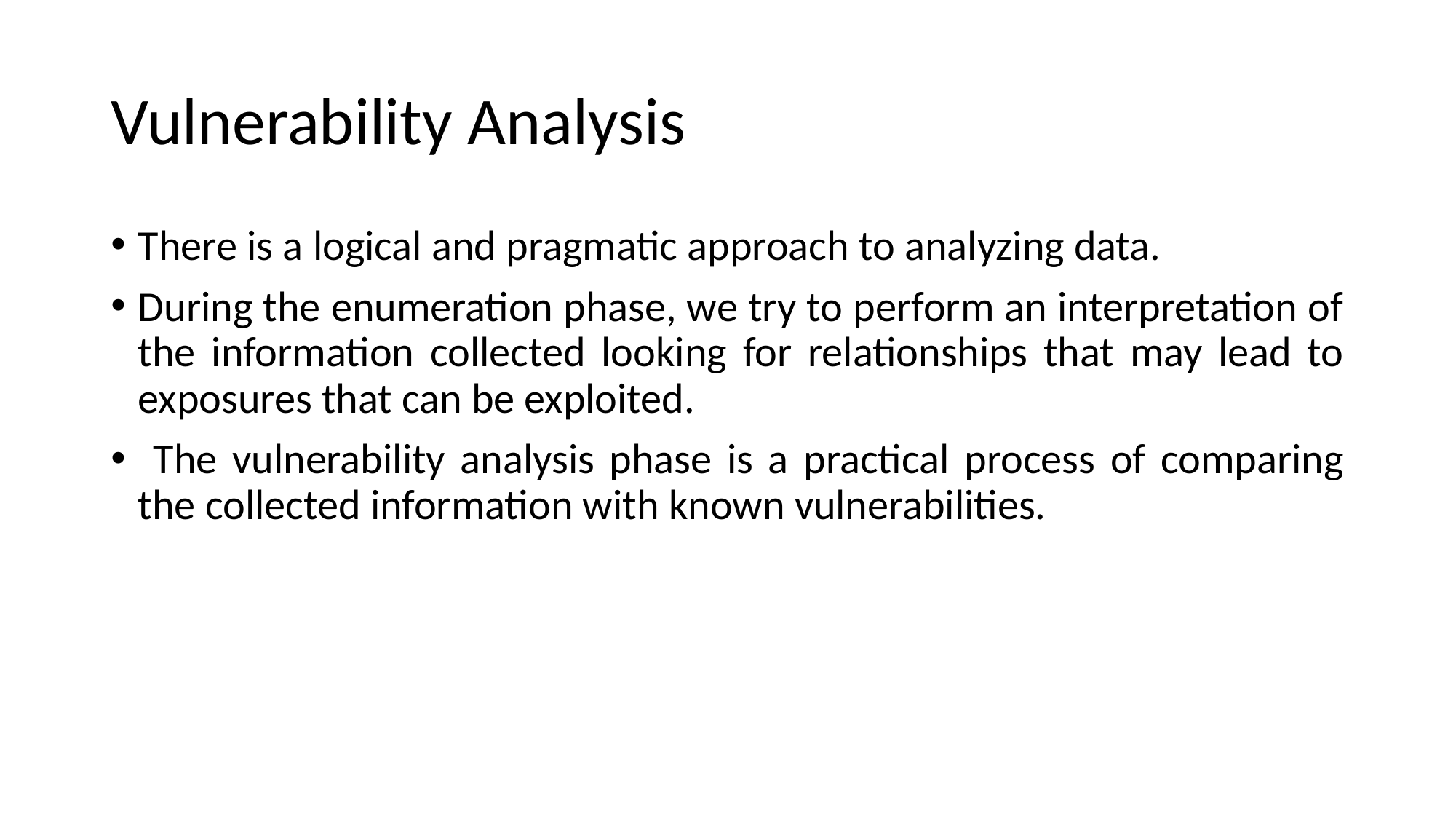

# Vulnerability Analysis
There is a logical and pragmatic approach to analyzing data.
During the enumeration phase, we try to perform an interpretation of the information collected looking for relationships that may lead to exposures that can be exploited.
 The vulnerability analysis phase is a practical process of comparing the collected information with known vulnerabilities.